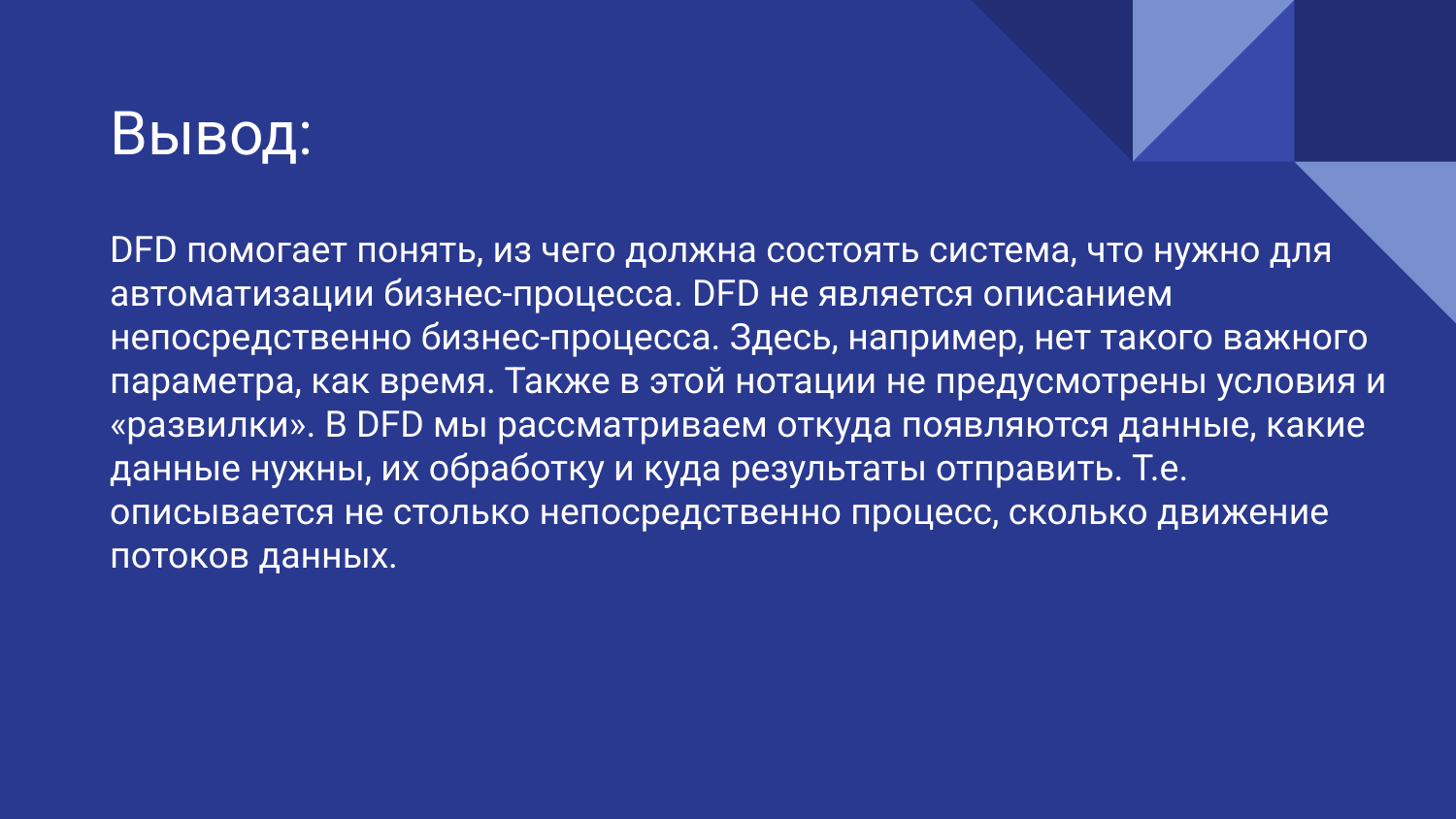

# Вывод:
DFD помогает понять, из чего должна состоять система, что нужно для автоматизации бизнес-процесса. DFD не является описанием непосредственно бизнес-процесса. Здесь, например, нет такого важного параметра, как время. Также в этой нотации не предусмотрены условия и «развилки». В DFD мы рассматриваем откуда появляются данные, какие данные нужны, их обработку и куда результаты отправить. Т.е. описывается не столько непосредственно процесс, сколько движение потоков данных.